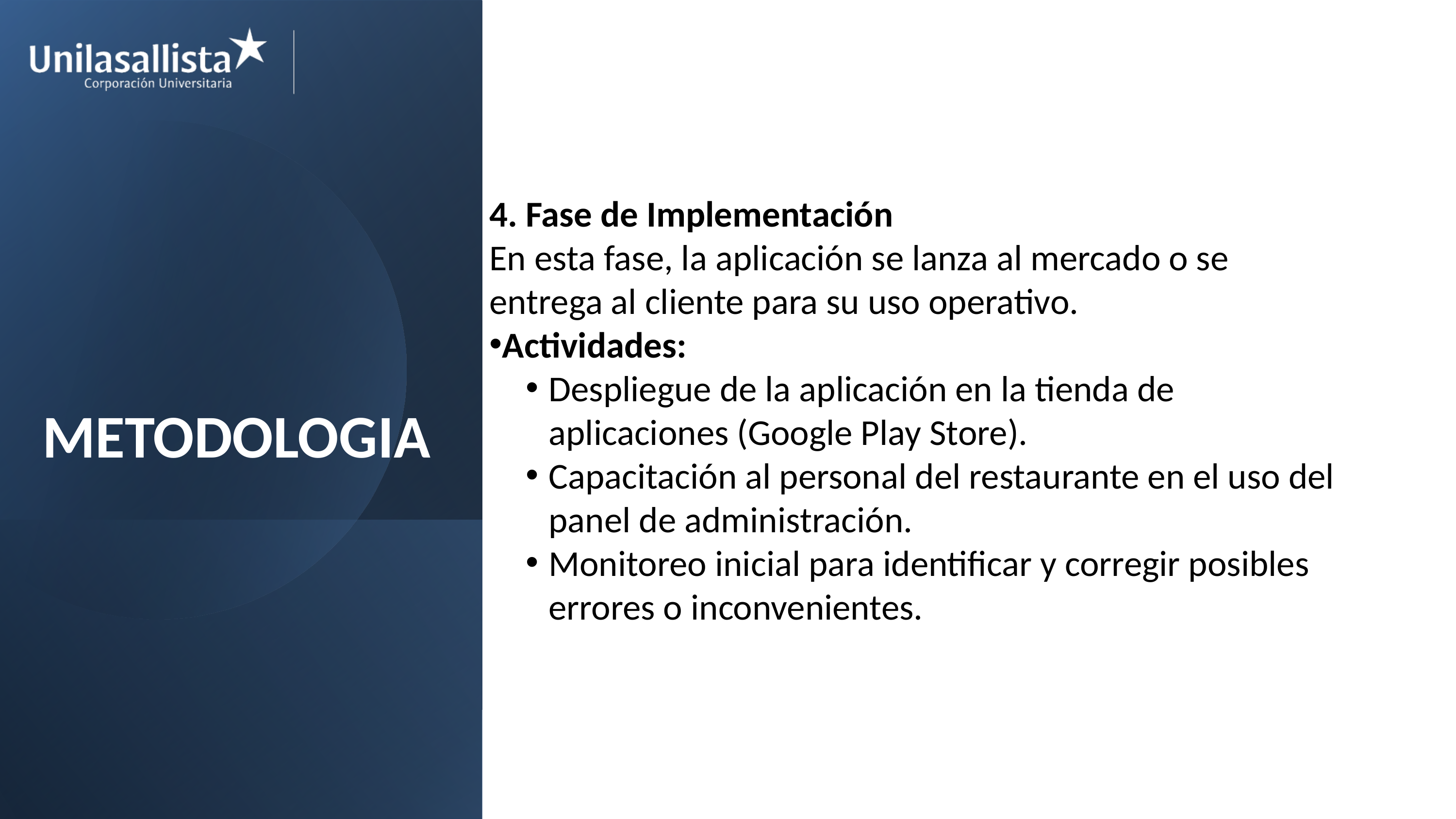

Metodologia
4. Fase de Implementación
En esta fase, la aplicación se lanza al mercado o se entrega al cliente para su uso operativo.
Actividades:
Despliegue de la aplicación en la tienda de aplicaciones (Google Play Store).
Capacitación al personal del restaurante en el uso del panel de administración.
Monitoreo inicial para identificar y corregir posibles errores o inconvenientes.